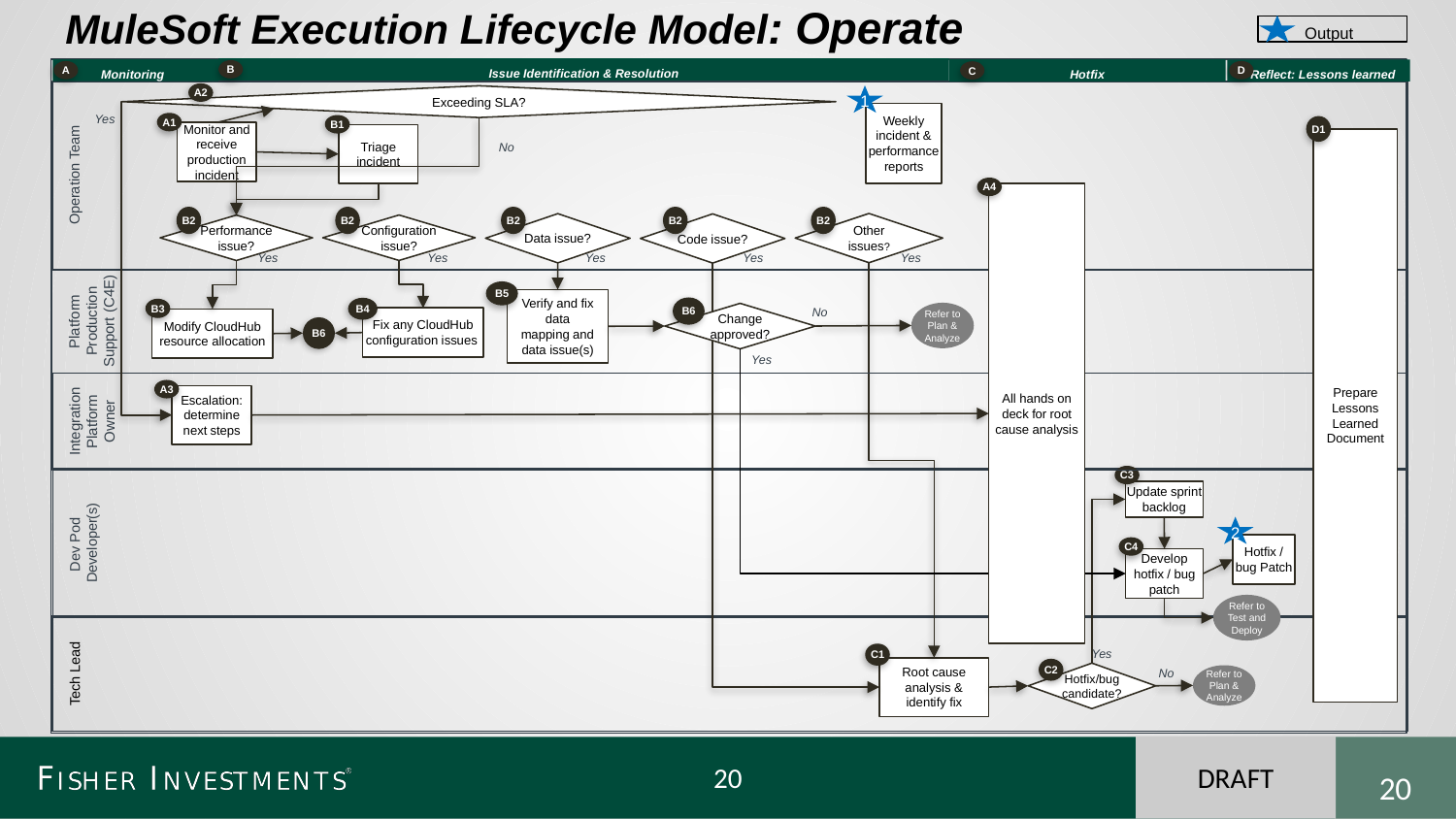

Operation Team
Platform Production Support (C4E)
Integration Platform Owner
Dev Pod  Developer(s)

Tech Lead
MuleSoft Execution Lifecycle Model: Operate

       Output
Issue Identification & Resolution
Monitoring
Hotfix
Reflect: Lessons learned

B
D
A
C
A2
1
Exceeding SLA?
Weekly incident & performance reports
Yes
A1
B1
D1
Monitor and receive production incident
Triage incident
Prepare Lessons Learned
Document
No
A4
All hands on deck for root cause analysis
B2
B2
B2
B2
B2
Other issues?
Data issue?
Code issue?
Configuration issue?
Performance issue?
Yes
Yes
Yes
Yes
Yes
B5
Verify and fix data mapping and data issue(s)
B6
No
B4
B3
Refer to Plan & Analyze
Change
approved?
Fix any CloudHub configuration issues
Modify CloudHub resource allocation
B6
Yes
A3
Escalation: determine next steps
C3
Update sprint backlog
2
Hotfix / bug Patch
C4
Develop hotfix / bug patch
Refer to Test and Deploy
Yes
C1
Root cause analysis & identify fix
No
C2
Hotfix/bug candidate?
Refer to Plan & Analyze
DRAFT
20